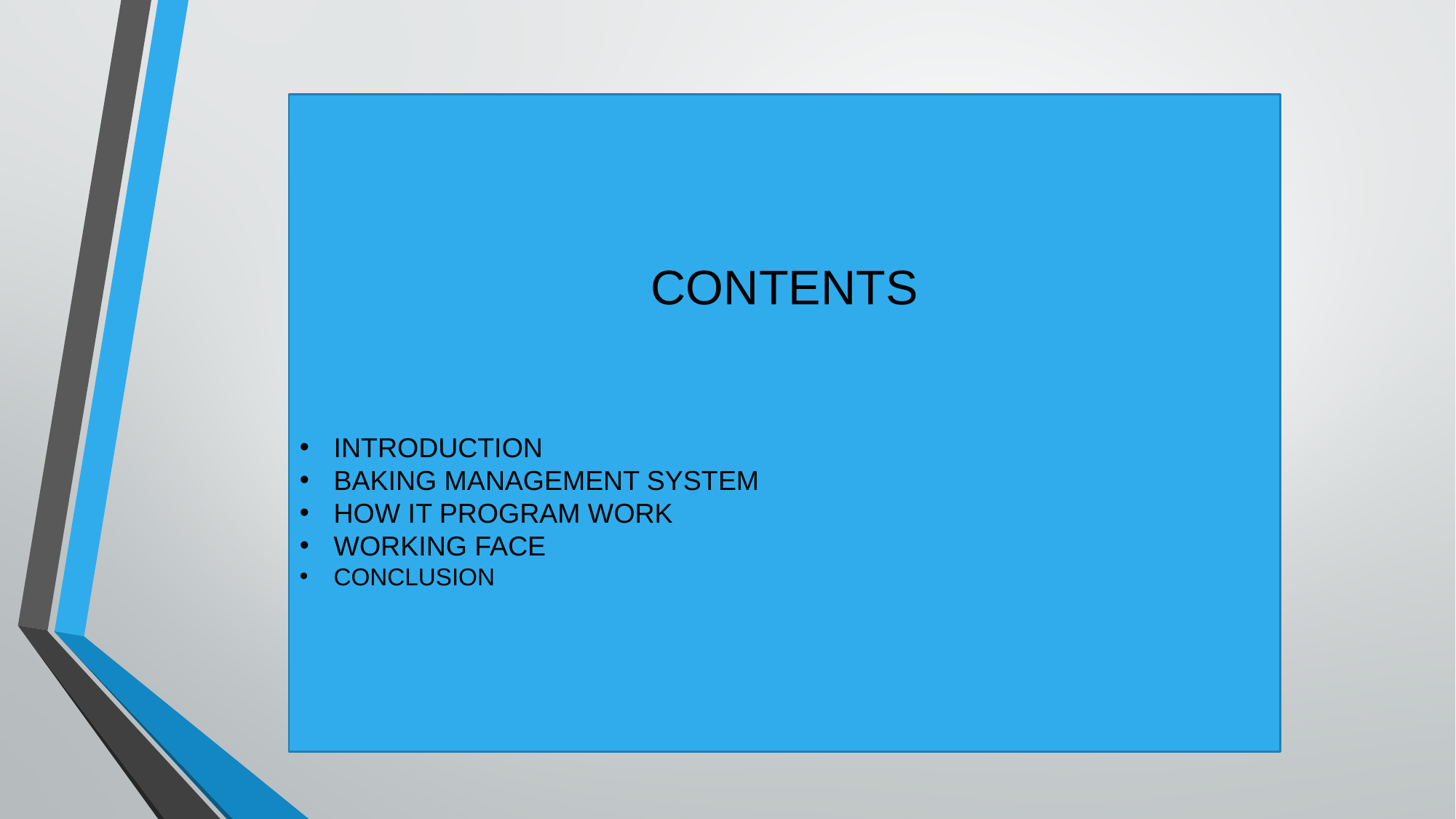

CONTENTS

INTRODUCTION
BAKING MANAGEMENT SYSTEM
HOW IT PROGRAM WORK
WORKING FACE
CONCLUSION